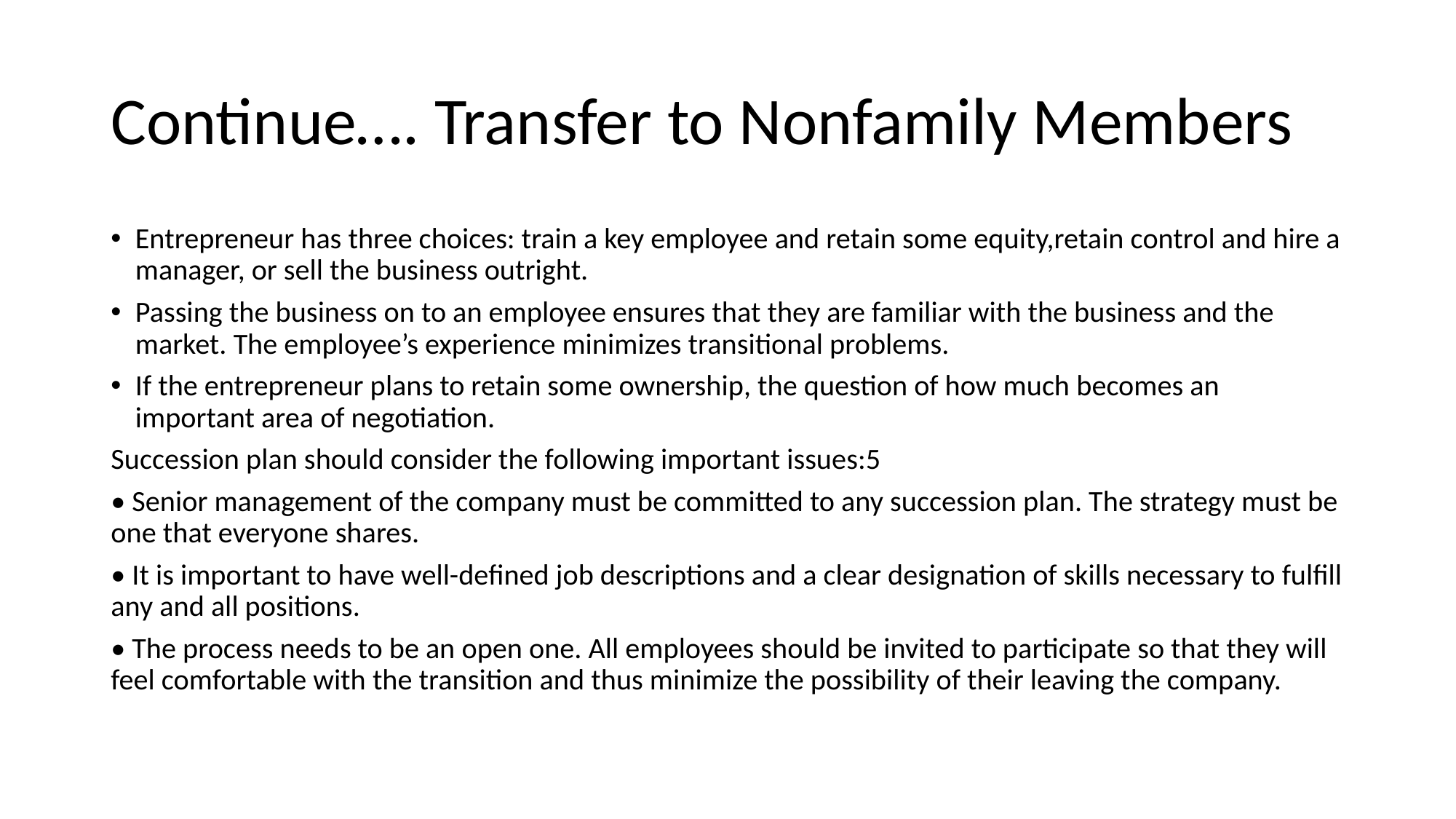

# Continue…. Transfer to Nonfamily Members
Entrepreneur has three choices: train a key employee and retain some equity,retain control and hire a manager, or sell the business outright.
Passing the business on to an employee ensures that they are familiar with the business and the market. The employee’s experience minimizes transitional problems.
If the entrepreneur plans to retain some ownership, the question of how much becomes an important area of negotiation.
Succession plan should consider the following important issues:5
• Senior management of the company must be committed to any succession plan. The strategy must be one that everyone shares.
• It is important to have well-defined job descriptions and a clear designation of skills necessary to fulfill any and all positions.
• The process needs to be an open one. All employees should be invited to participate so that they will feel comfortable with the transition and thus minimize the possibility of their leaving the company.